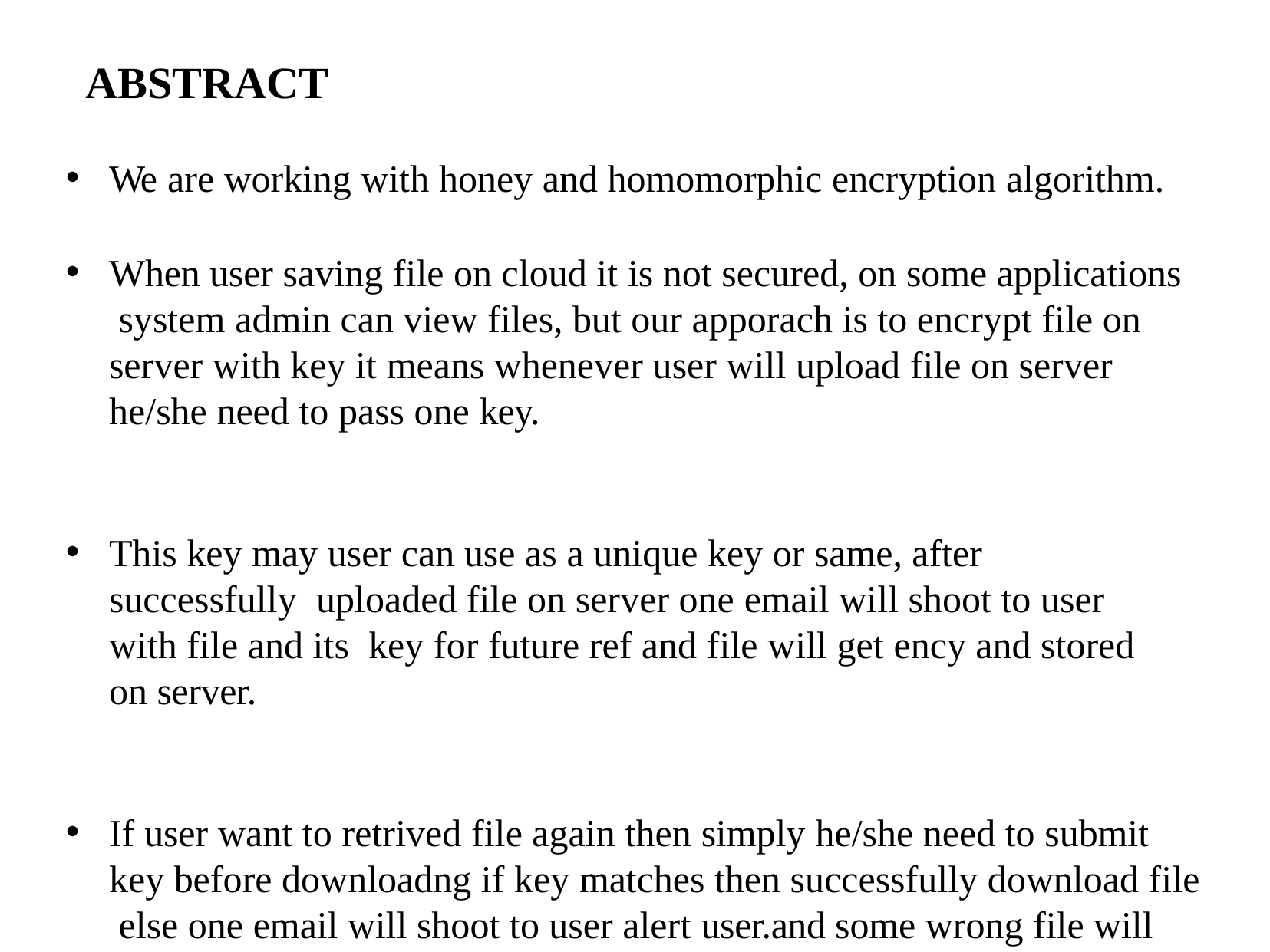

# ABSTRACT
We are working with honey and homomorphic encryption algorithm.

When user saving file on cloud it is not secured, on some applications  system admin can view files, but our apporach is to encrypt file on  server with key it means whenever user will upload file on server  he/she need to pass one key.

This key may user can use as a unique key or same, after successfully  uploaded file on server one email will shoot to user with file and its  key for future ref and file will get ency and stored on server.

If user want to retrived file again then simply he/she need to submit  key before downloadng if key matches then successfully download file  else one email will shoot to user alert user.and some wrong file will get  download.